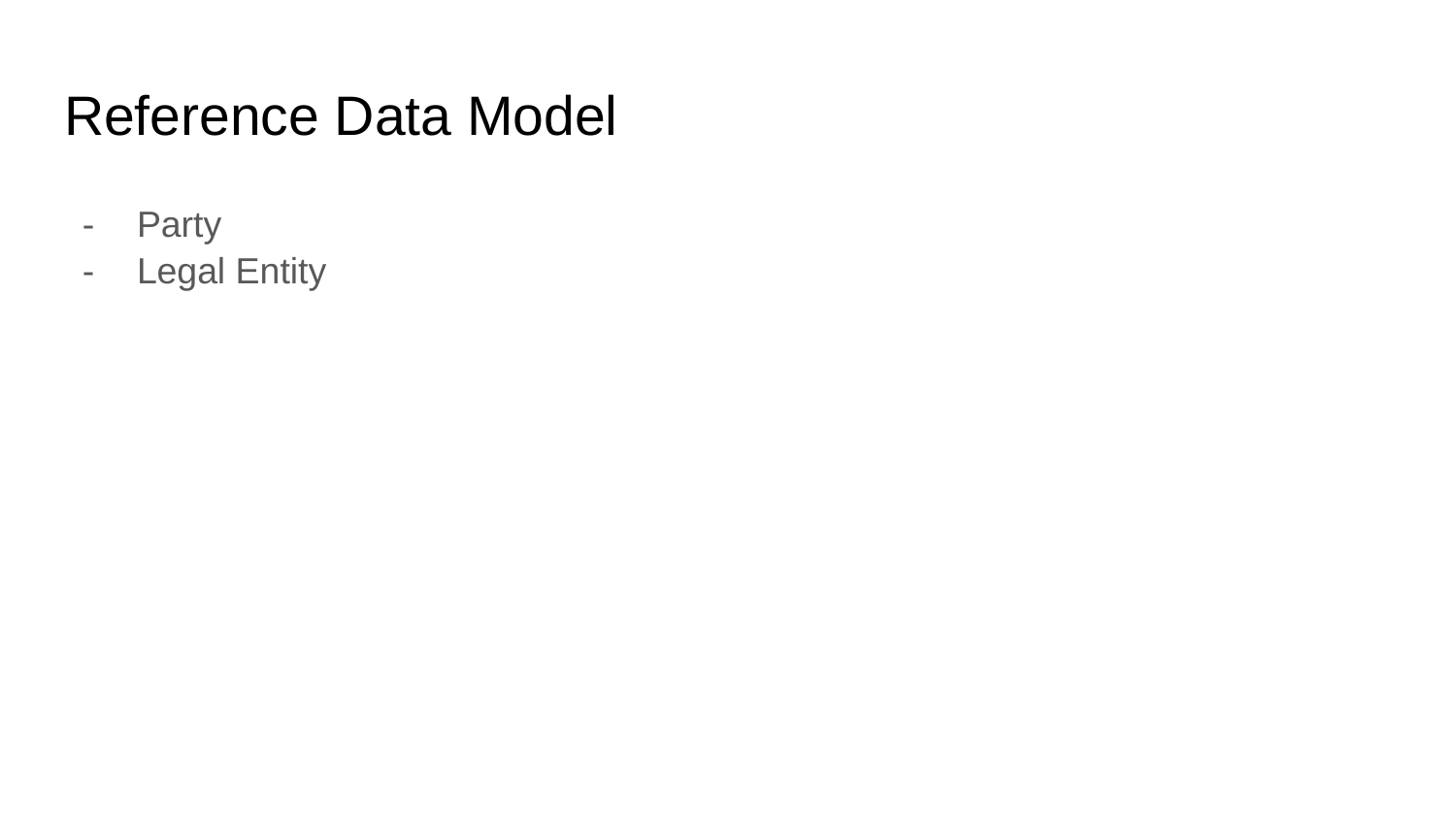

# Reference Data Model
Party
Legal Entity